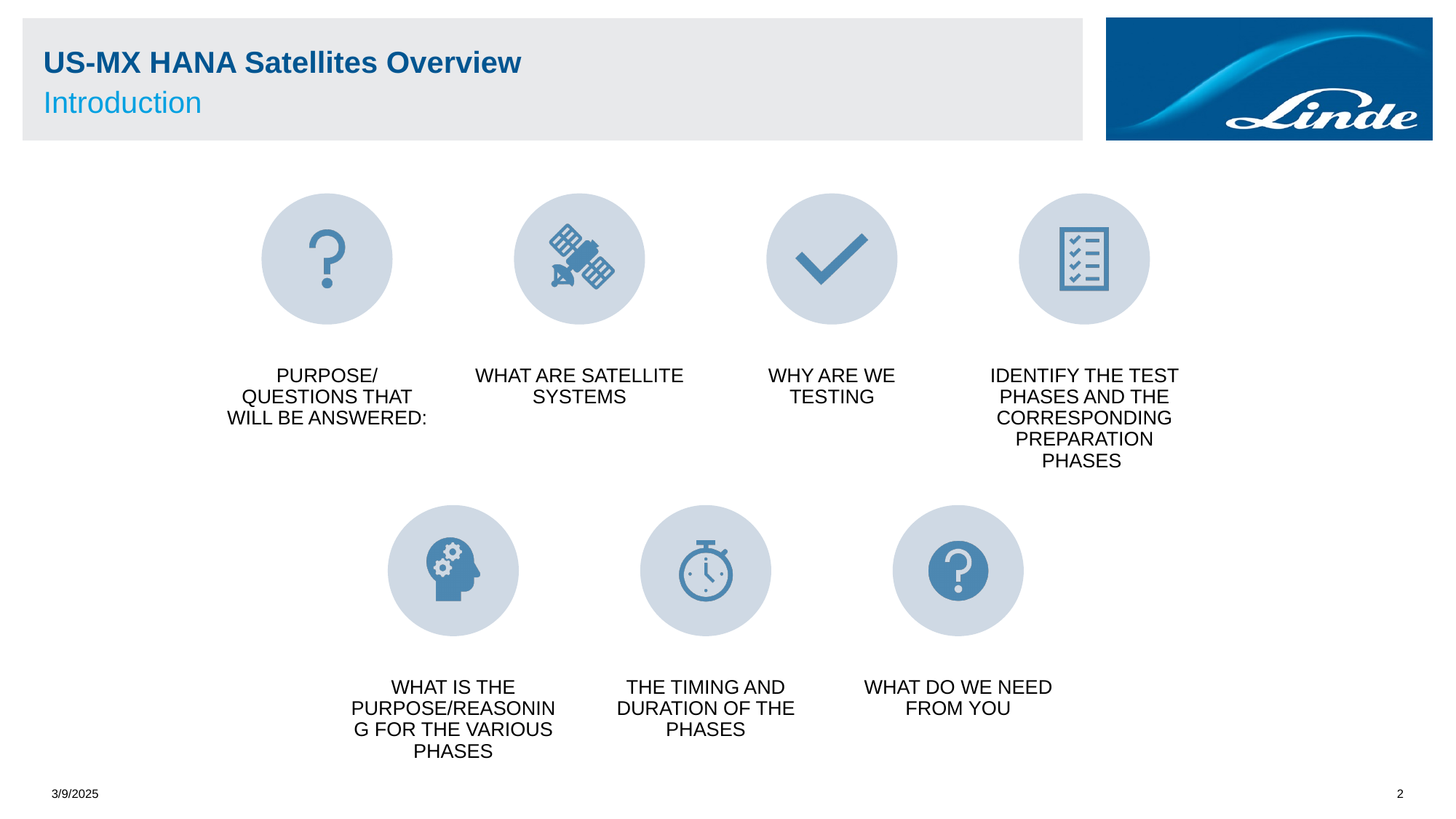

# US-MX HANA Satellites Overview Introduction
Purpose/questions that will be answered:
What are Satellite systems
Why are we testing
Identify the test phases and the corresponding preparation phases
What is the purpose/reasoning for the various phases
The timing and duration of the phases
What do we need from you
3/9/2025